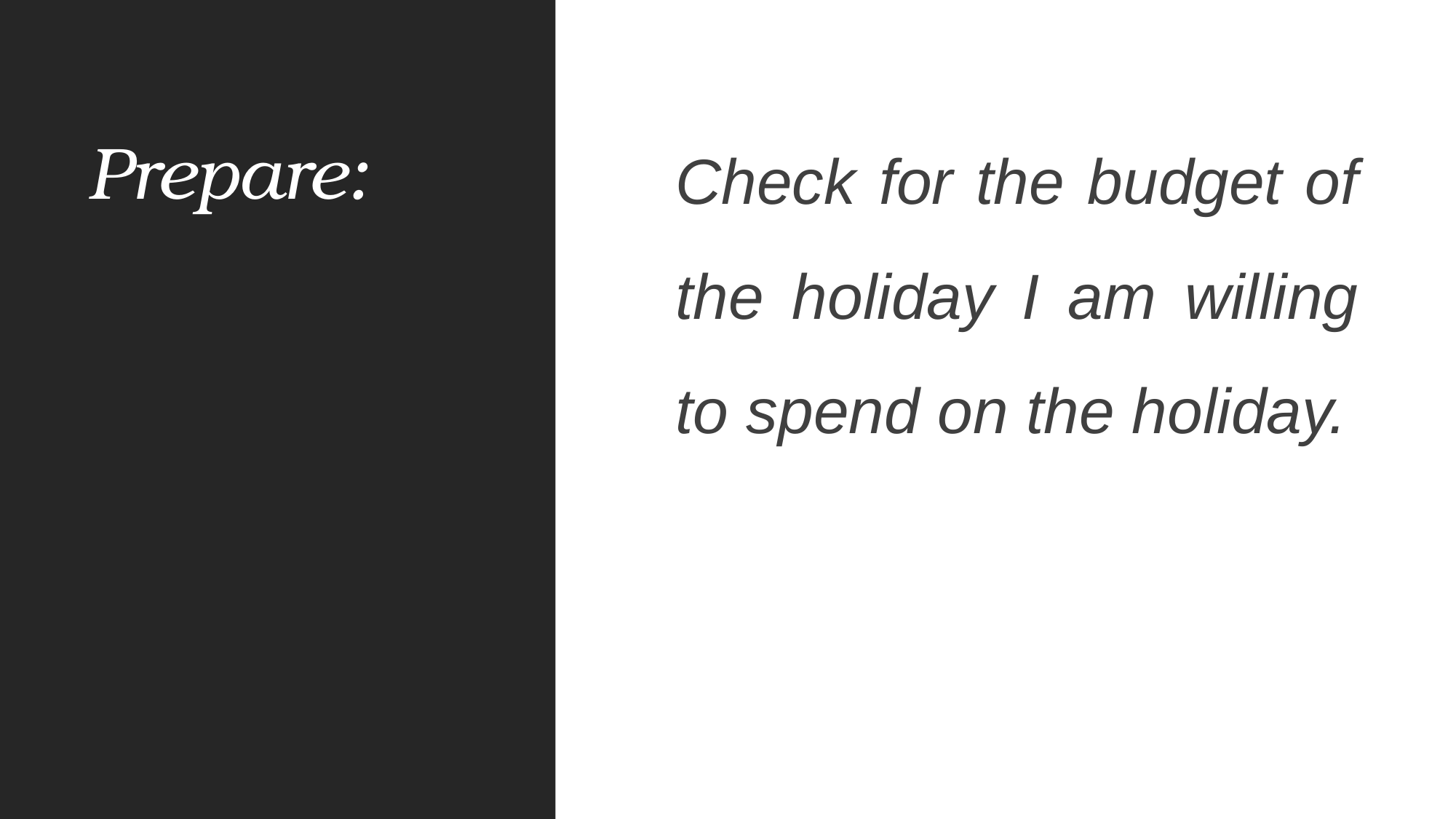

# Prepare:
Check for the budget of the holiday I am willing to spend on the holiday.